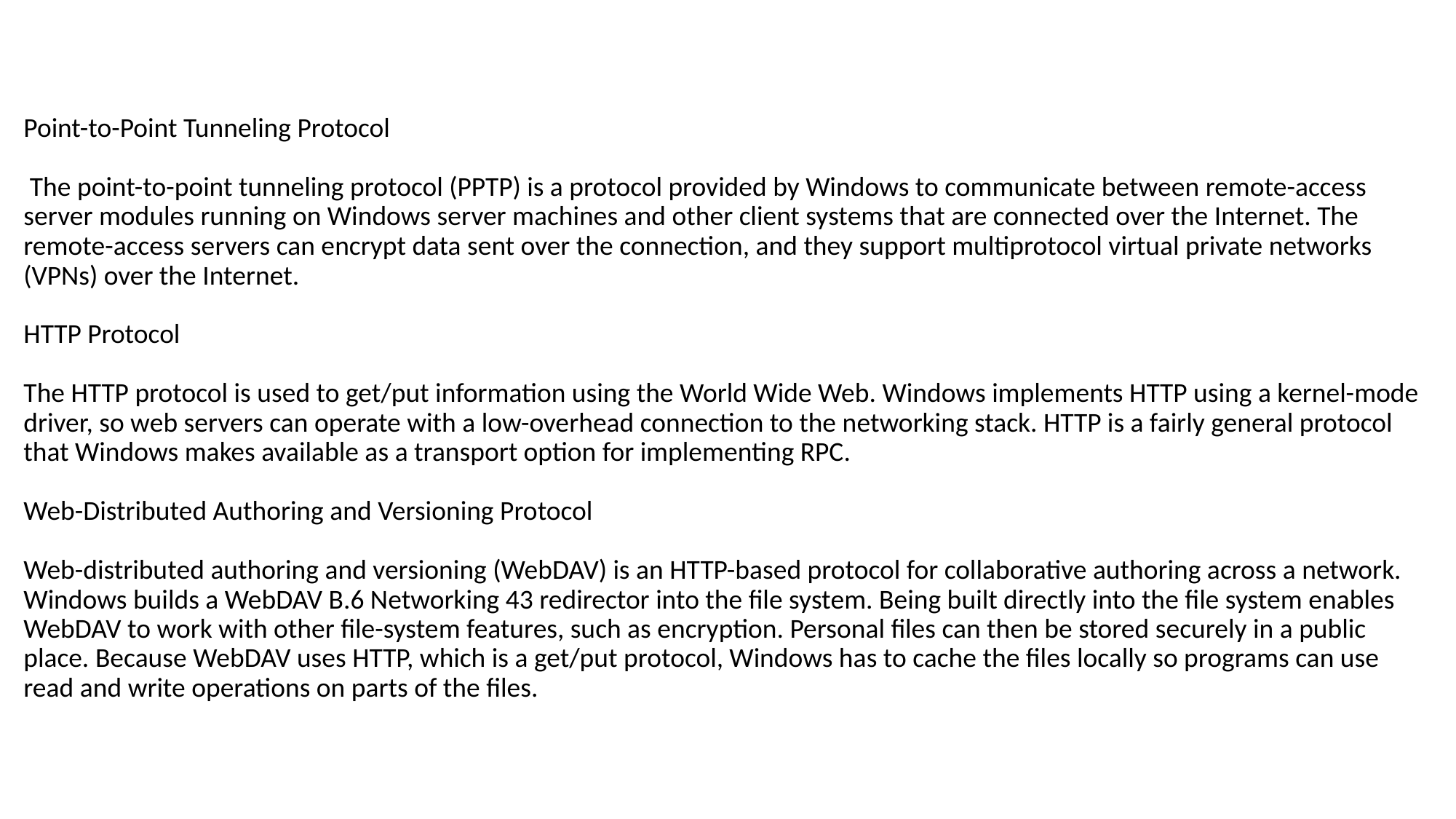

# Point-to-Point Tunneling Protocol The point-to-point tunneling protocol (PPTP) is a protocol provided by Windows to communicate between remote-access server modules running on Windows server machines and other client systems that are connected over the Internet. The remote-access servers can encrypt data sent over the connection, and they support multiprotocol virtual private networks (VPNs) over the Internet. HTTP Protocol The HTTP protocol is used to get/put information using the World Wide Web. Windows implements HTTP using a kernel-mode driver, so web servers can operate with a low-overhead connection to the networking stack. HTTP is a fairly general protocol that Windows makes available as a transport option for implementing RPC. Web-Distributed Authoring and Versioning Protocol Web-distributed authoring and versioning (WebDAV) is an HTTP-based protocol for collaborative authoring across a network. Windows builds a WebDAV B.6 Networking 43 redirector into the file system. Being built directly into the file system enables WebDAV to work with other file-system features, such as encryption. Personal files can then be stored securely in a public place. Because WebDAV uses HTTP, which is a get/put protocol, Windows has to cache the files locally so programs can use read and write operations on parts of the files.